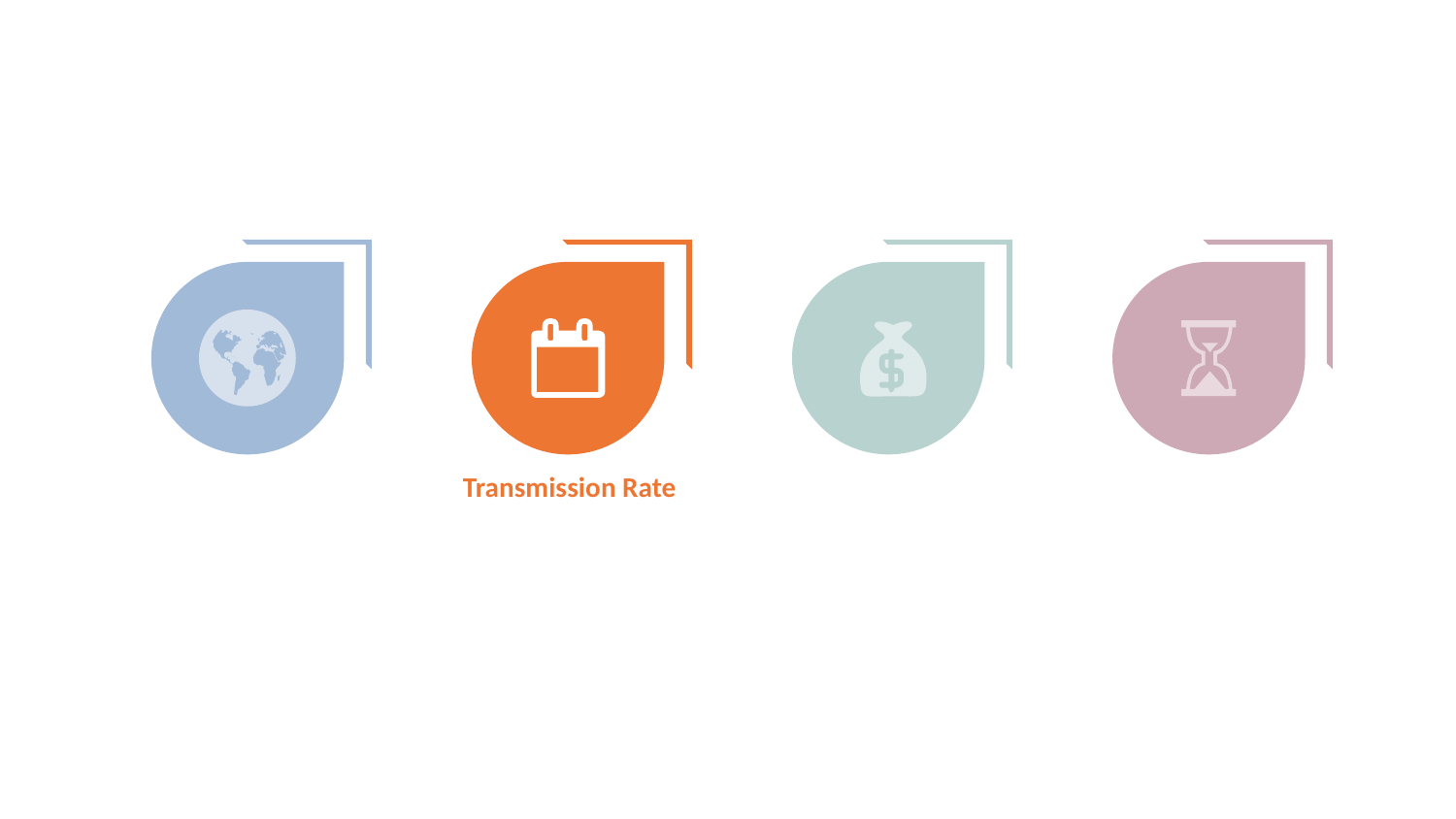

Transmission Rate

GPA PPT Timesaver – Privileged and Confidential